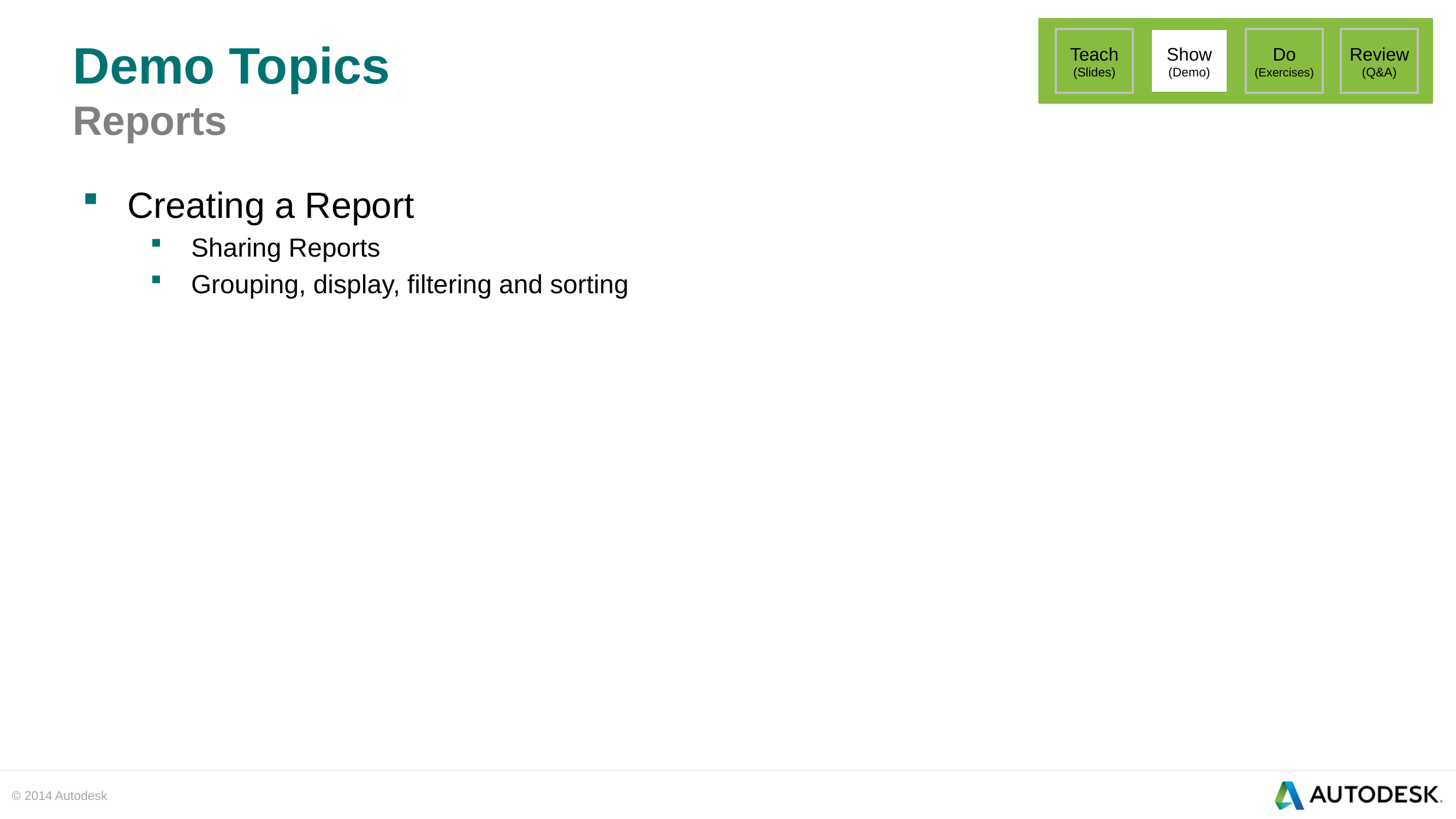

Teach
(Slides)
Show
(Demo)
Do
(Exercises)
Review
(Q&A)
Demo Topics
Reports
Creating a Report
Sharing Reports
Grouping, display, filtering and sorting